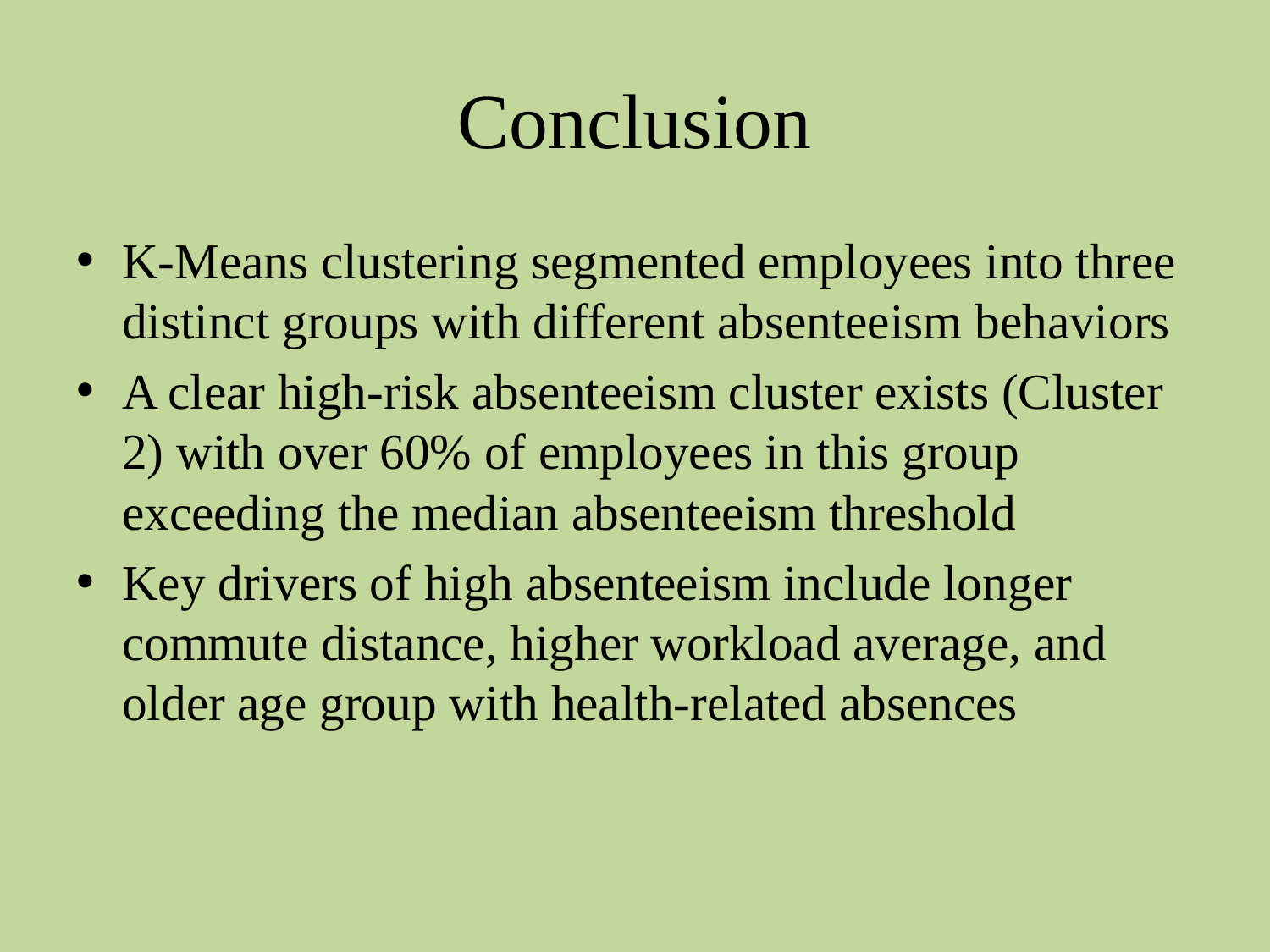

# Conclusion
K-Means clustering segmented employees into three distinct groups with different absenteeism behaviors
A clear high-risk absenteeism cluster exists (Cluster 2) with over 60% of employees in this group exceeding the median absenteeism threshold
Key drivers of high absenteeism include longer commute distance, higher workload average, and older age group with health-related absences